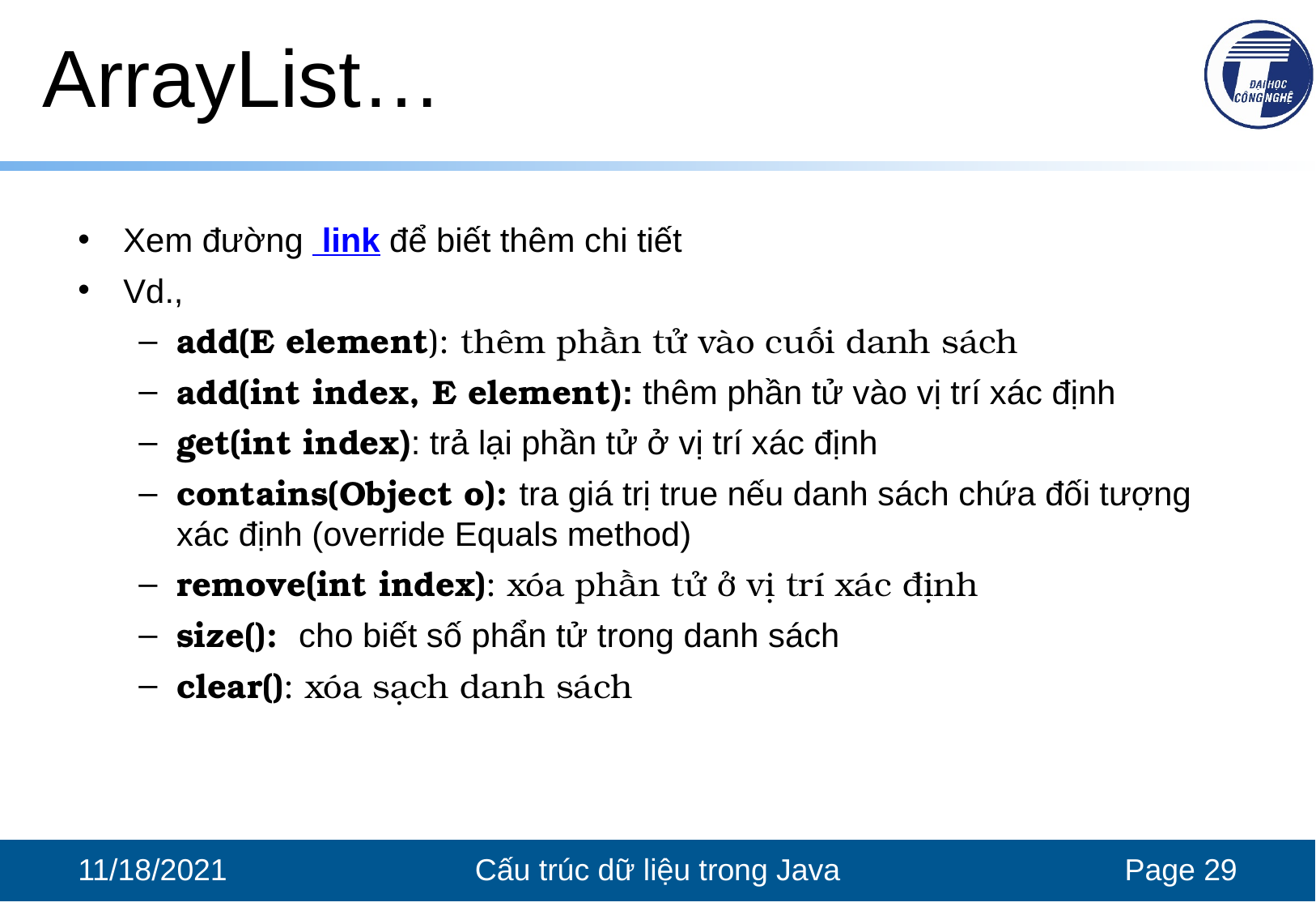

# ArrayList…
Xem đường  link để biết thêm chi tiết
Vd.,
add(E element): thêm phần tử vào cuối danh sách
add(int index, E element): thêm phần tử vào vị trí xác định
get(int index): trả lại phần tử ở vị trí xác định
contains(Object o): tra giá trị true nếu danh sách chứa đối tượng xác định (override Equals method)
remove(int index): xóa phần tử ở vị trí xác định
size():  cho biết số phẩn tử trong danh sách
clear(): xóa sạch danh sách
11/18/2021
Cấu trúc dữ liệu trong Java
Page 29